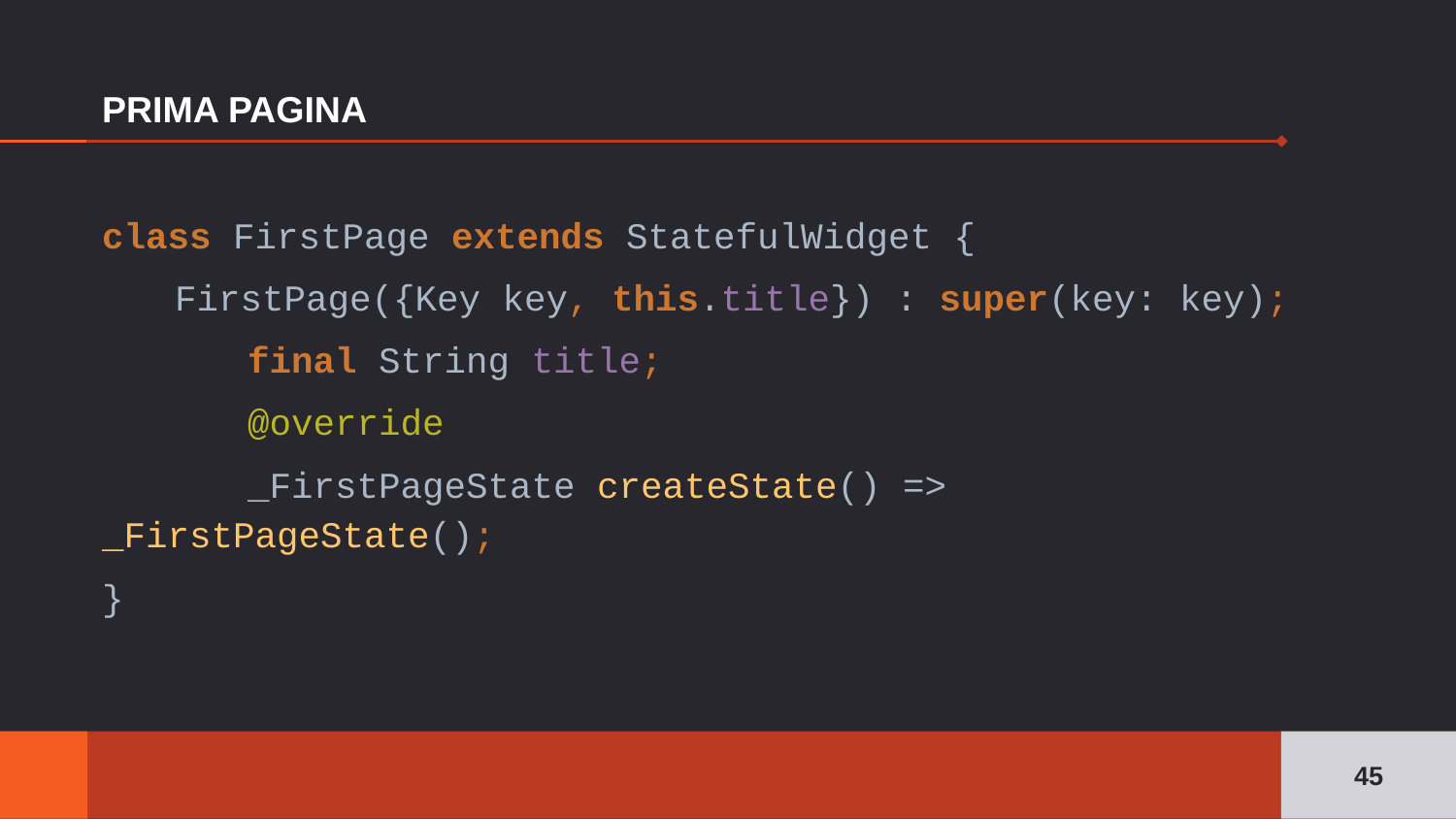

# PRIMA PAGINA
class FirstPage extends StatefulWidget {
FirstPage({Key key, this.title}) : super(key: key);
 	final String title;
 	@override
 	_FirstPageState createState() => _FirstPageState();
}

45